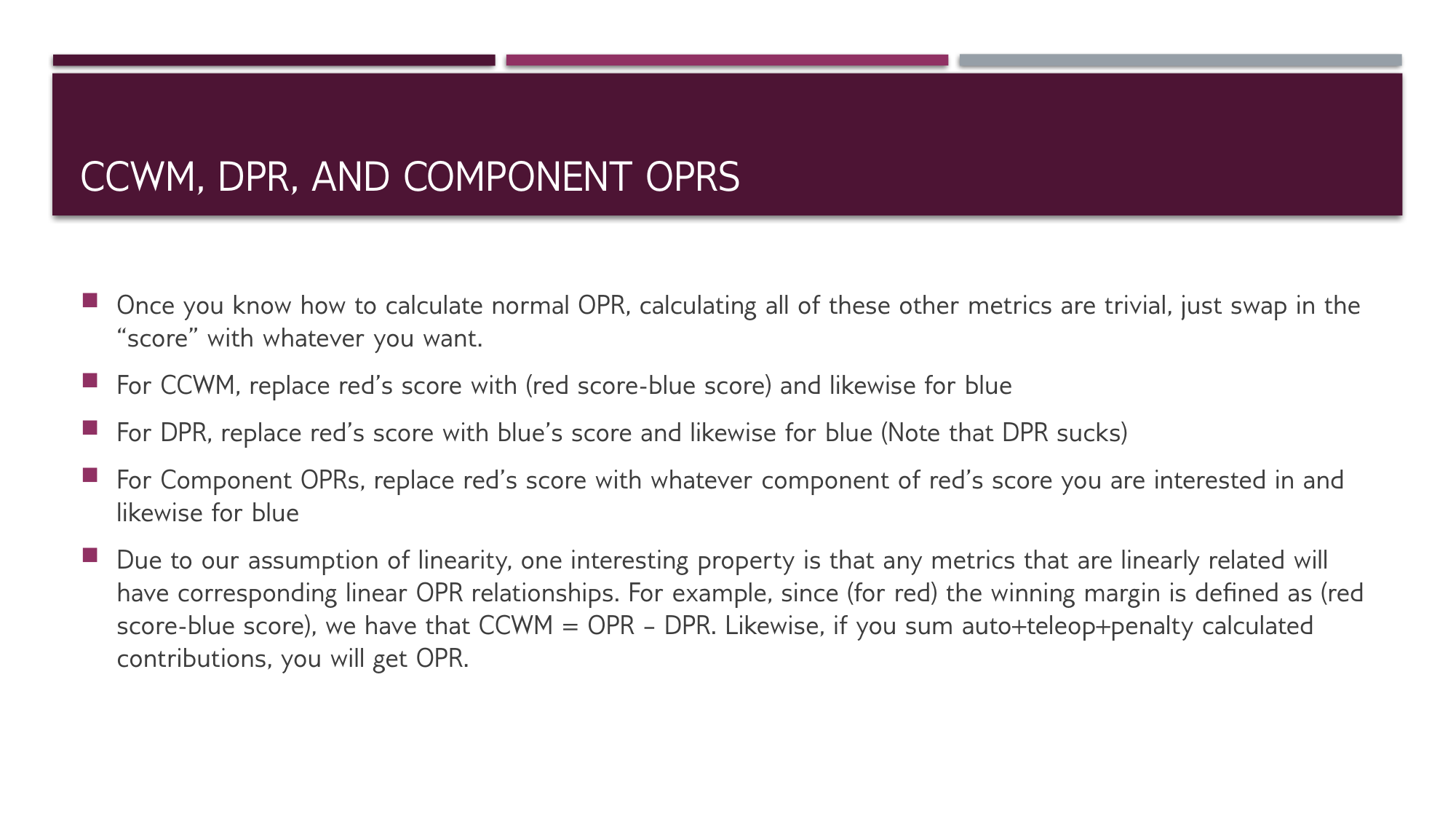

# CCWM, DPR, and component OPRs
Once you know how to calculate normal OPR, calculating all of these other metrics are trivial, just swap in the “score” with whatever you want.
For CCWM, replace red’s score with (red score-blue score) and likewise for blue
For DPR, replace red’s score with blue’s score and likewise for blue (Note that DPR sucks)
For Component OPRs, replace red’s score with whatever component of red’s score you are interested in and likewise for blue
Due to our assumption of linearity, one interesting property is that any metrics that are linearly related will have corresponding linear OPR relationships. For example, since (for red) the winning margin is defined as (red score-blue score), we have that CCWM = OPR – DPR. Likewise, if you sum auto+teleop+penalty calculated contributions, you will get OPR.